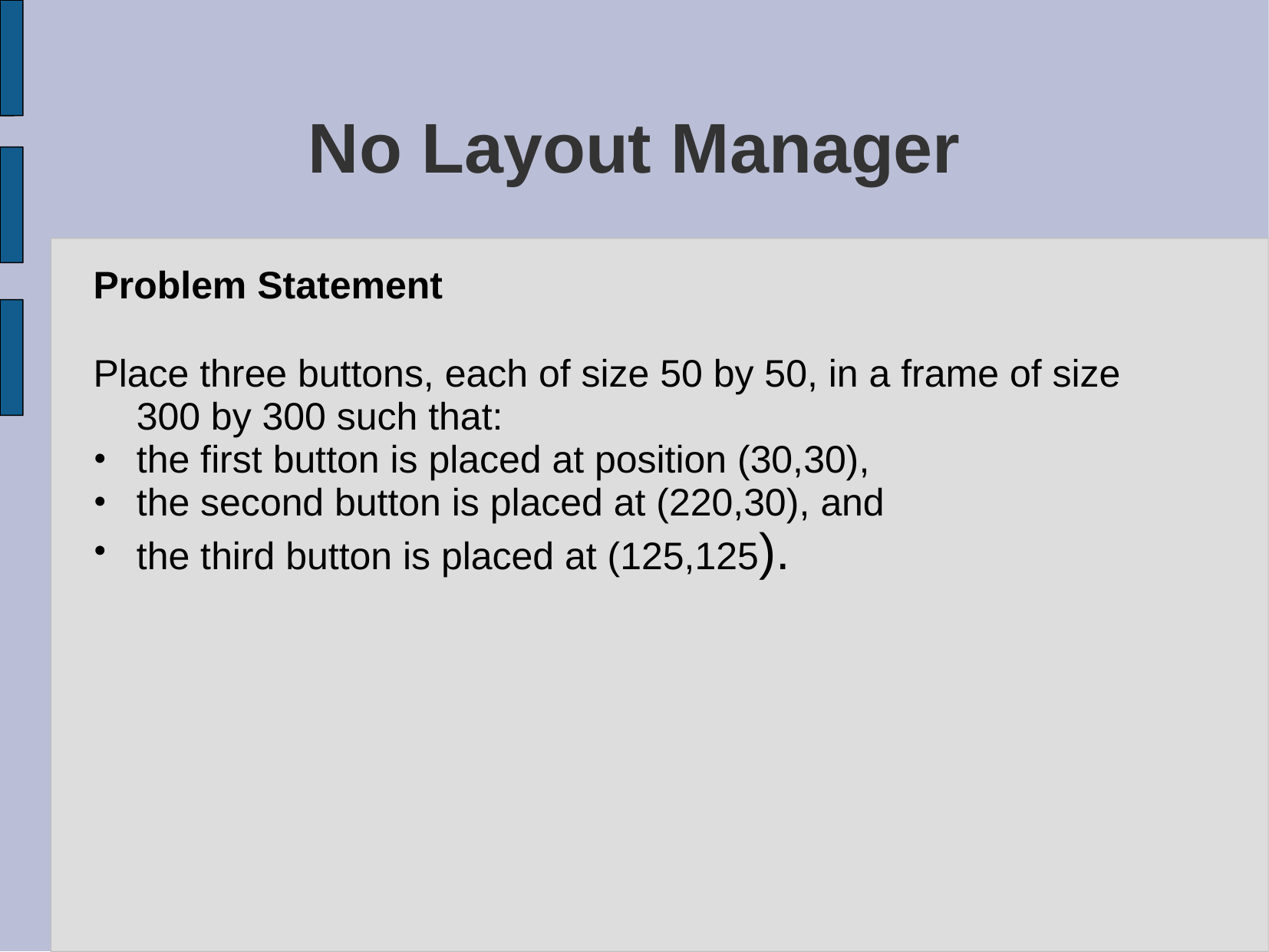

# No Layout Manager
Problem Statement
Place three buttons, each of size 50 by 50, in a frame of size 300 by 300 such that:
the first button is placed at position (30,30),
the second button is placed at (220,30), and
the third button is placed at (125,125).